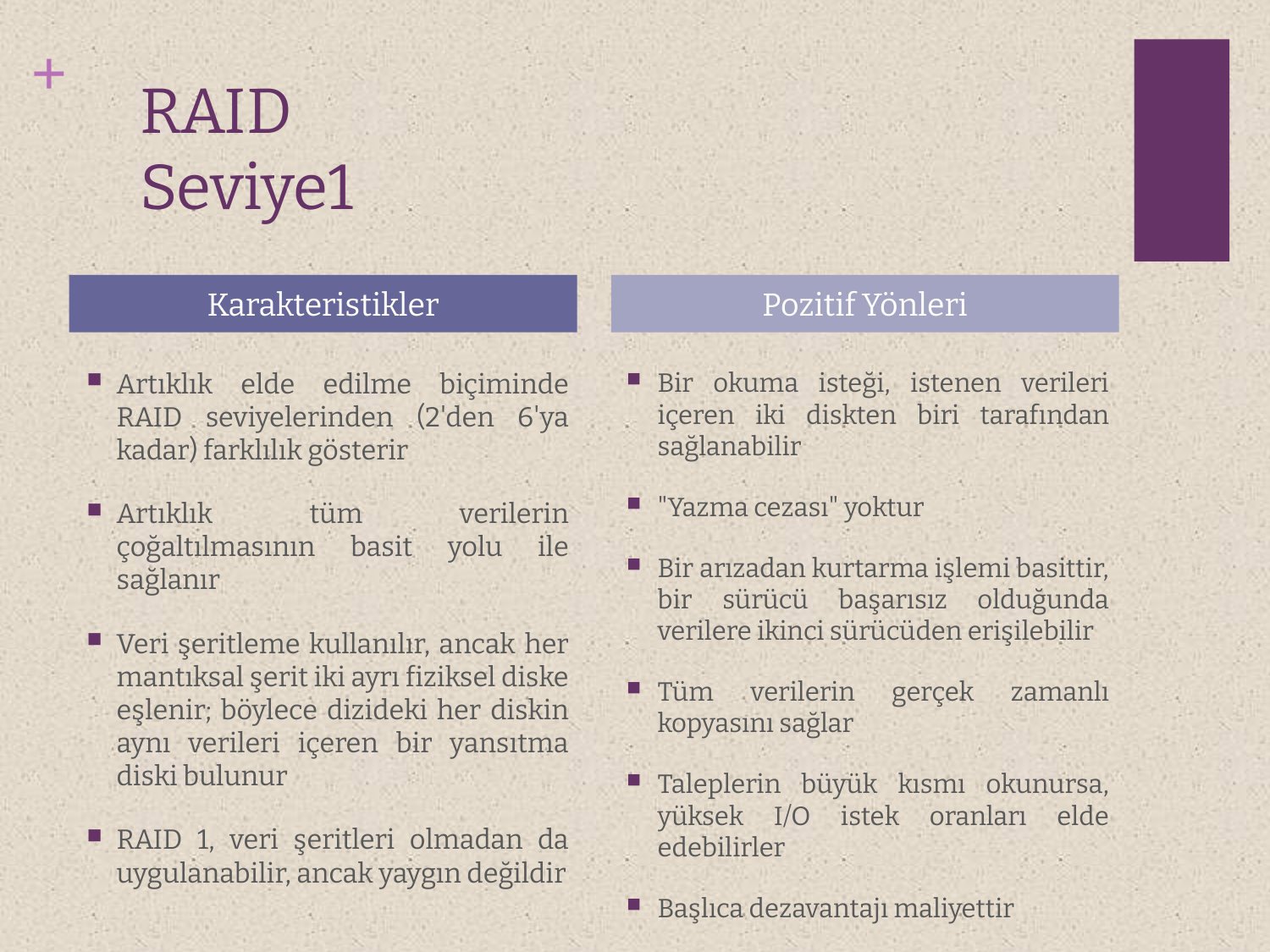

# RAID Seviye1
Karakteristikler
Pozitif Yönleri
Artıklık elde edilme biçiminde RAID seviyelerinden (2'den 6'ya kadar) farklılık gösterir
Artıklık tüm verilerin çoğaltılmasının basit yolu ile sağlanır
Veri şeritleme kullanılır, ancak her mantıksal şerit iki ayrı fiziksel diske eşlenir; böylece dizideki her diskin aynı verileri içeren bir yansıtma diski bulunur
RAID 1, veri şeritleri olmadan da uygulanabilir, ancak yaygın değildir
Bir okuma isteği, istenen verileri içeren iki diskten biri tarafından sağlanabilir
"Yazma cezası" yoktur
Bir arızadan kurtarma işlemi basittir, bir sürücü başarısız olduğunda verilere ikinci sürücüden erişilebilir
Tüm verilerin gerçek zamanlı kopyasını sağlar
Taleplerin büyük kısmı okunursa, yüksek I/O istek oranları elde edebilirler
Başlıca dezavantajı maliyettir